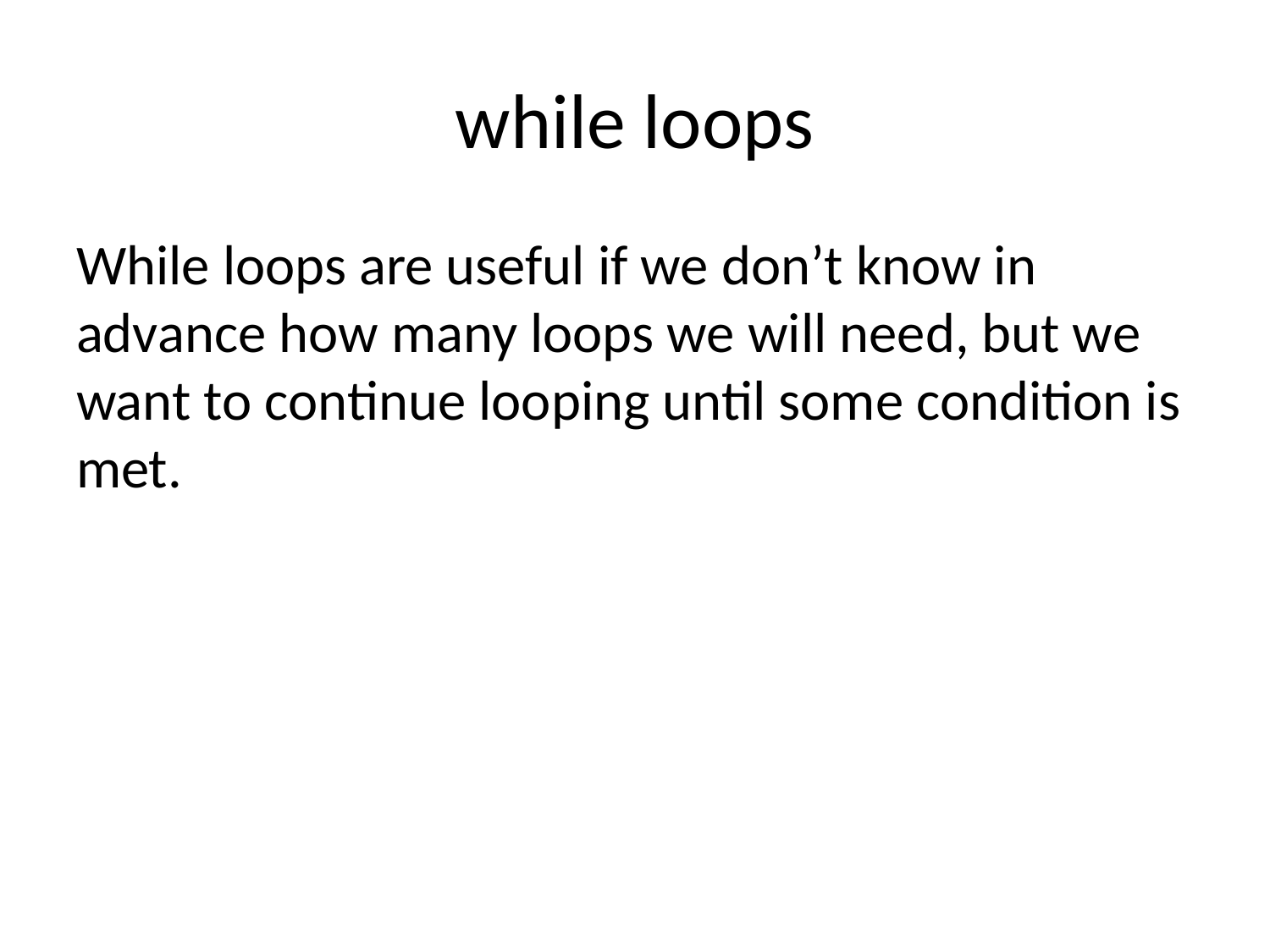

# while loops
While loops are useful if we don’t know in advance how many loops we will need, but we want to continue looping until some condition is met.